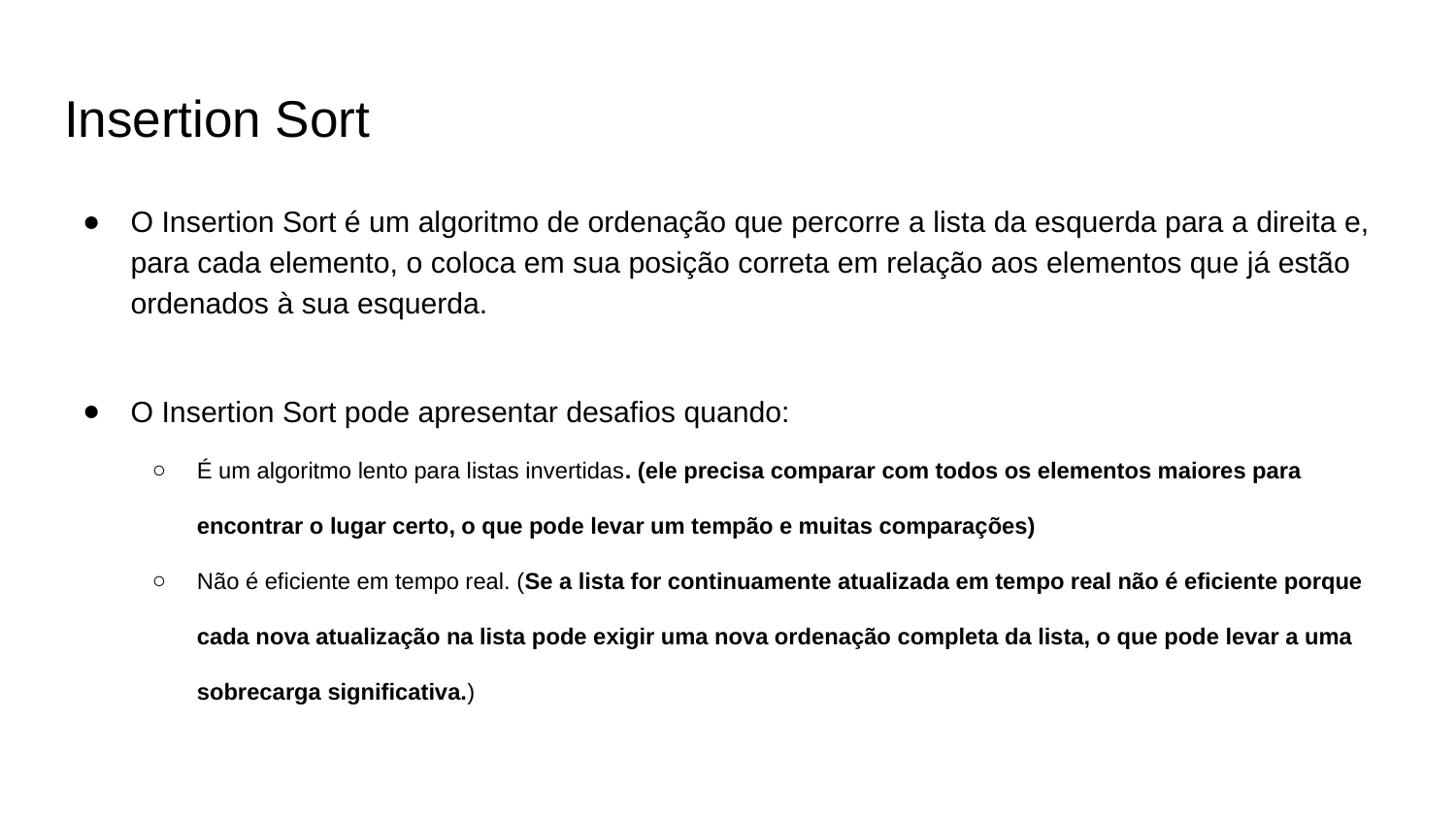

# Insertion Sort
O Insertion Sort é um algoritmo de ordenação que percorre a lista da esquerda para a direita e, para cada elemento, o coloca em sua posição correta em relação aos elementos que já estão ordenados à sua esquerda.

O Insertion Sort pode apresentar desafios quando:
É um algoritmo lento para listas invertidas. (ele precisa comparar com todos os elementos maiores para encontrar o lugar certo, o que pode levar um tempão e muitas comparações)
Não é eficiente em tempo real. (Se a lista for continuamente atualizada em tempo real não é eficiente porque cada nova atualização na lista pode exigir uma nova ordenação completa da lista, o que pode levar a uma sobrecarga significativa.)